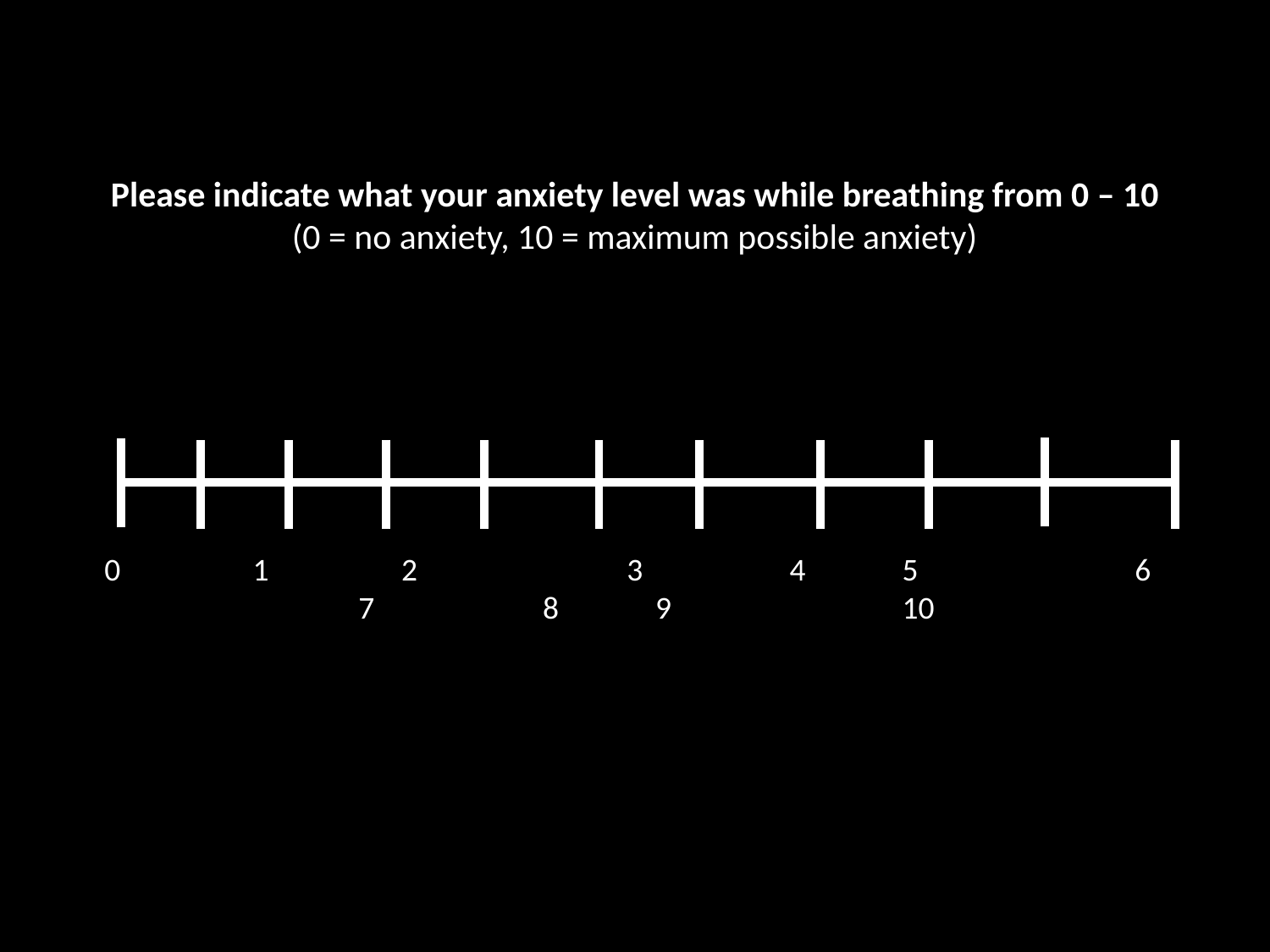

Please indicate what your anxiety level was while breathing from 0 – 10
(0 = no anxiety, 10 = maximum possible anxiety)
0	   1	      2		  3	       4	     5		  6		7	        8	      9	        	     10